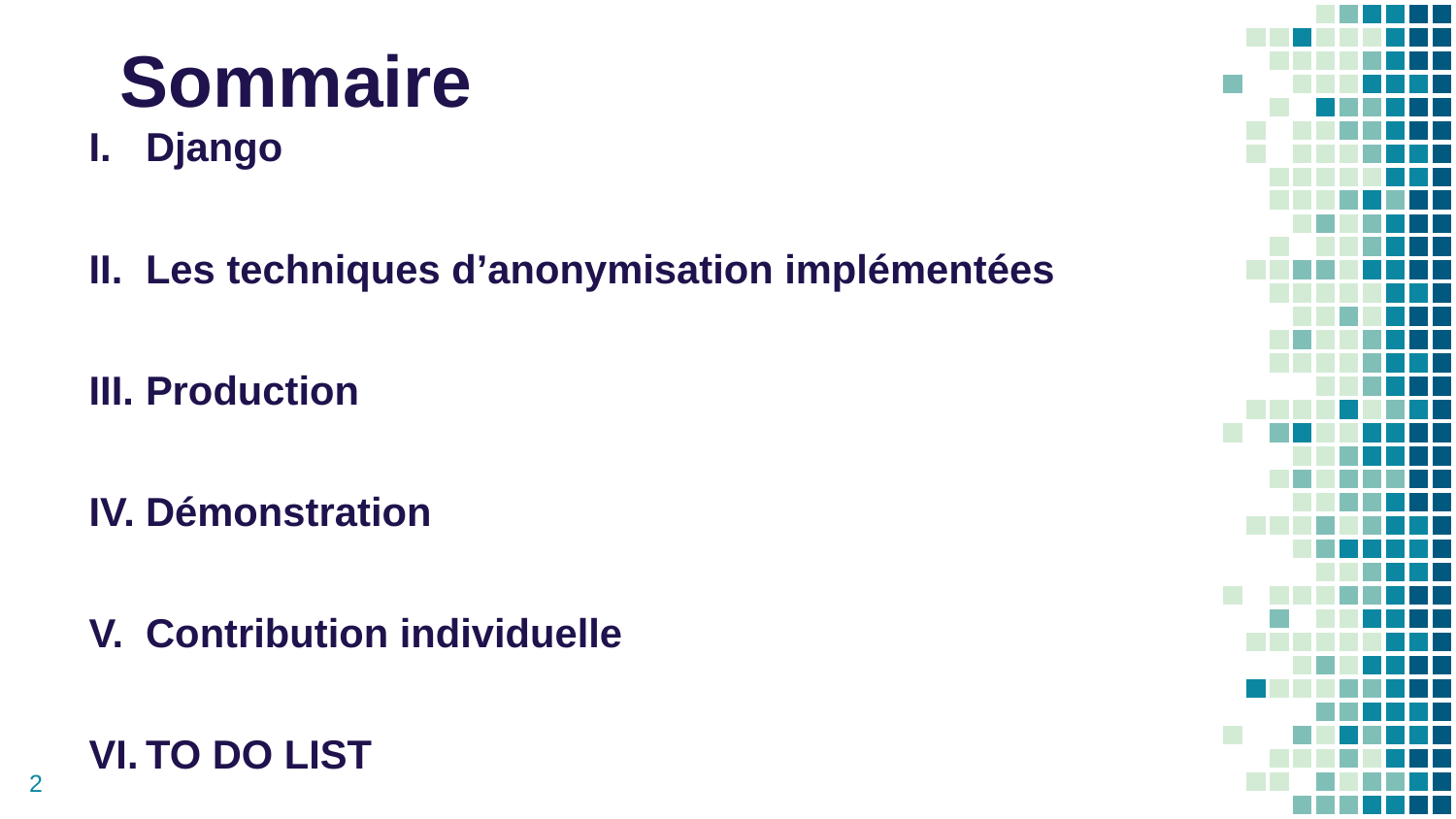

# Sommaire
Django

Les techniques d’anonymisation implémentées

Production

Démonstration

Contribution individuelle

TO DO LIST
2